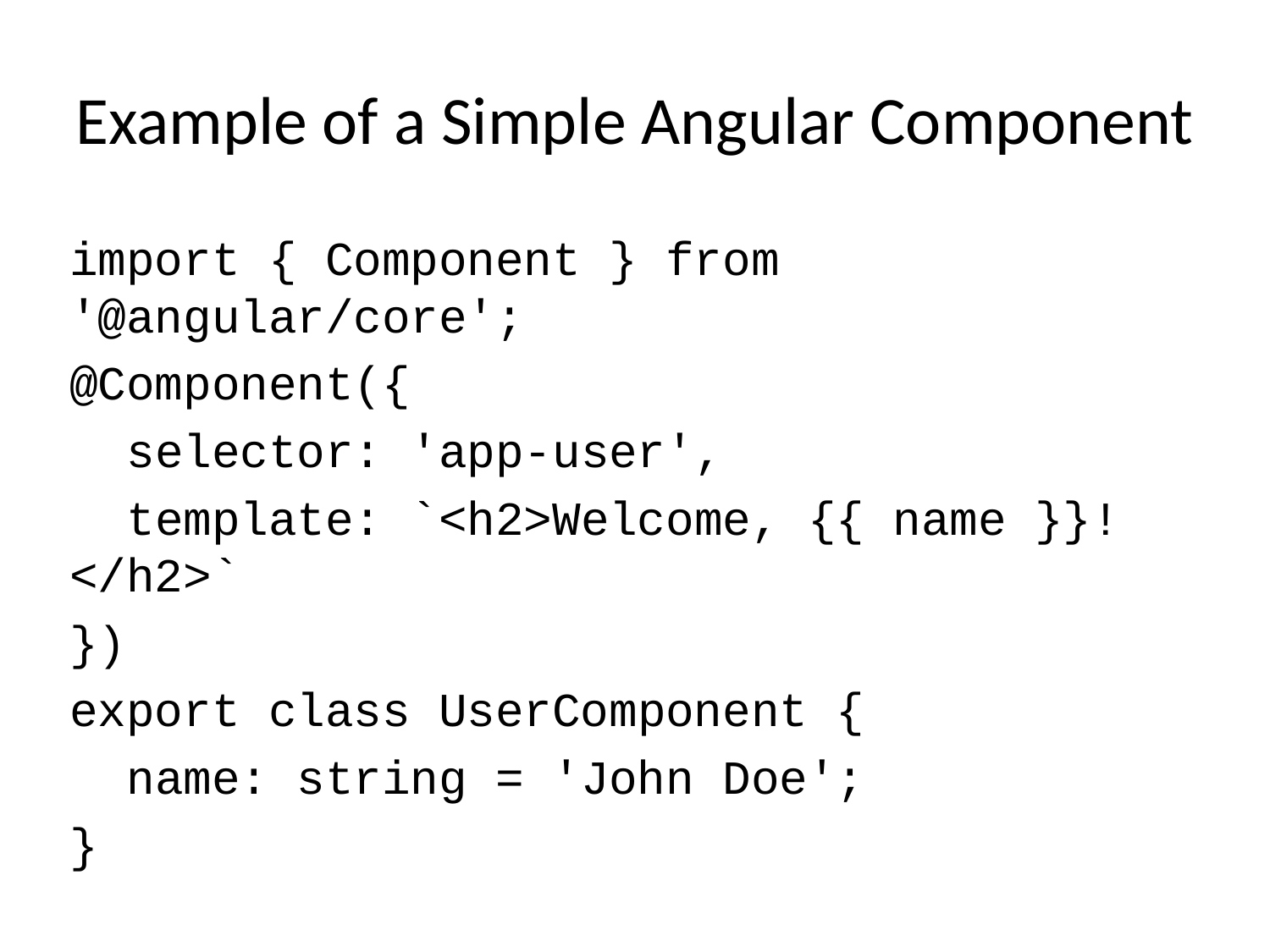

# Example of a Simple Angular Component
import { Component } from '@angular/core';
@Component({
  selector: 'app-user',
  template: `<h2>Welcome, {{ name }}!</h2>`
})
export class UserComponent {
  name: string = 'John Doe';
}